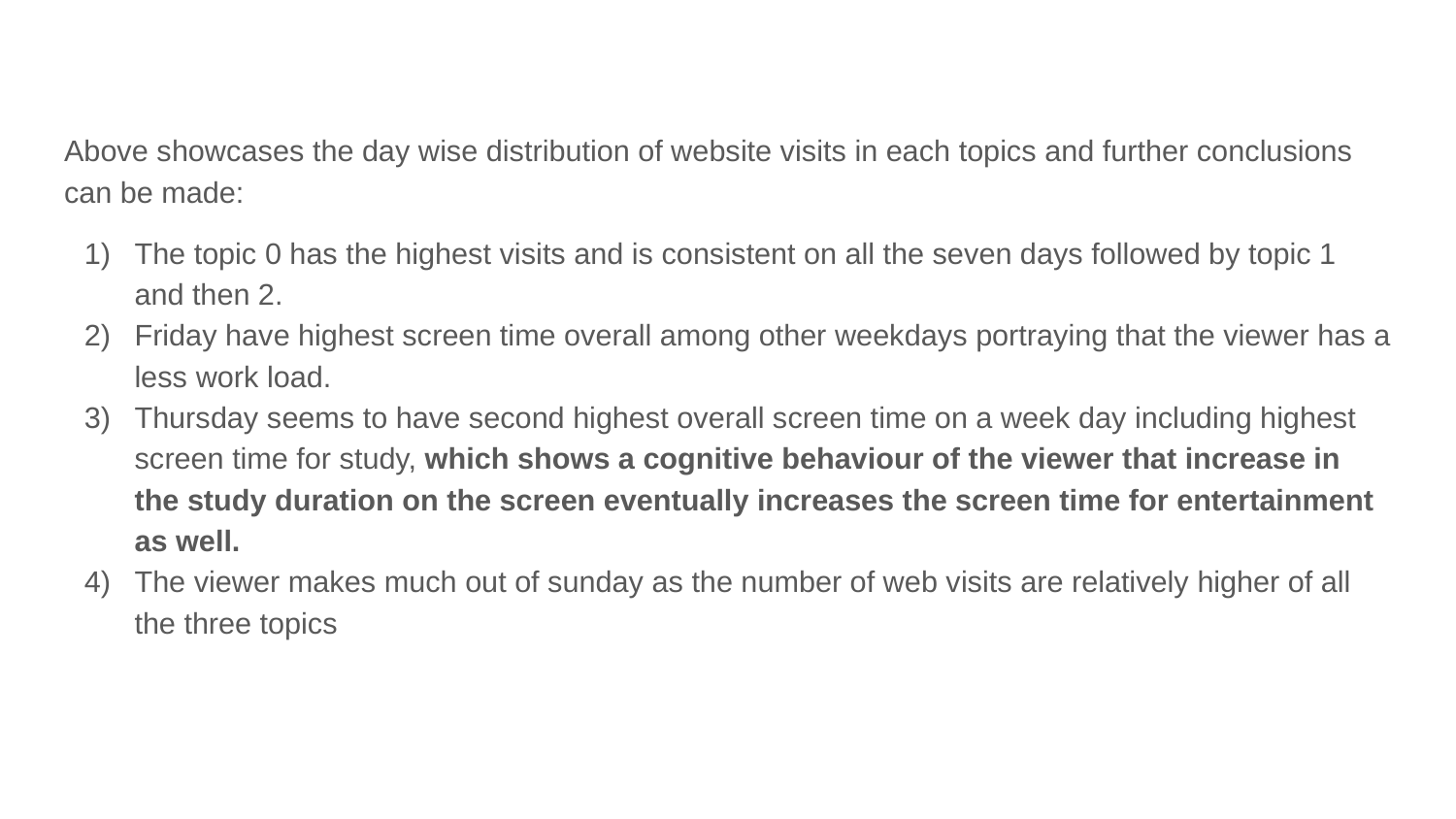

Above showcases the day wise distribution of website visits in each topics and further conclusions can be made:
The topic 0 has the highest visits and is consistent on all the seven days followed by topic 1 and then 2.
Friday have highest screen time overall among other weekdays portraying that the viewer has a less work load.
Thursday seems to have second highest overall screen time on a week day including highest screen time for study, which shows a cognitive behaviour of the viewer that increase in the study duration on the screen eventually increases the screen time for entertainment as well.
The viewer makes much out of sunday as the number of web visits are relatively higher of all the three topics